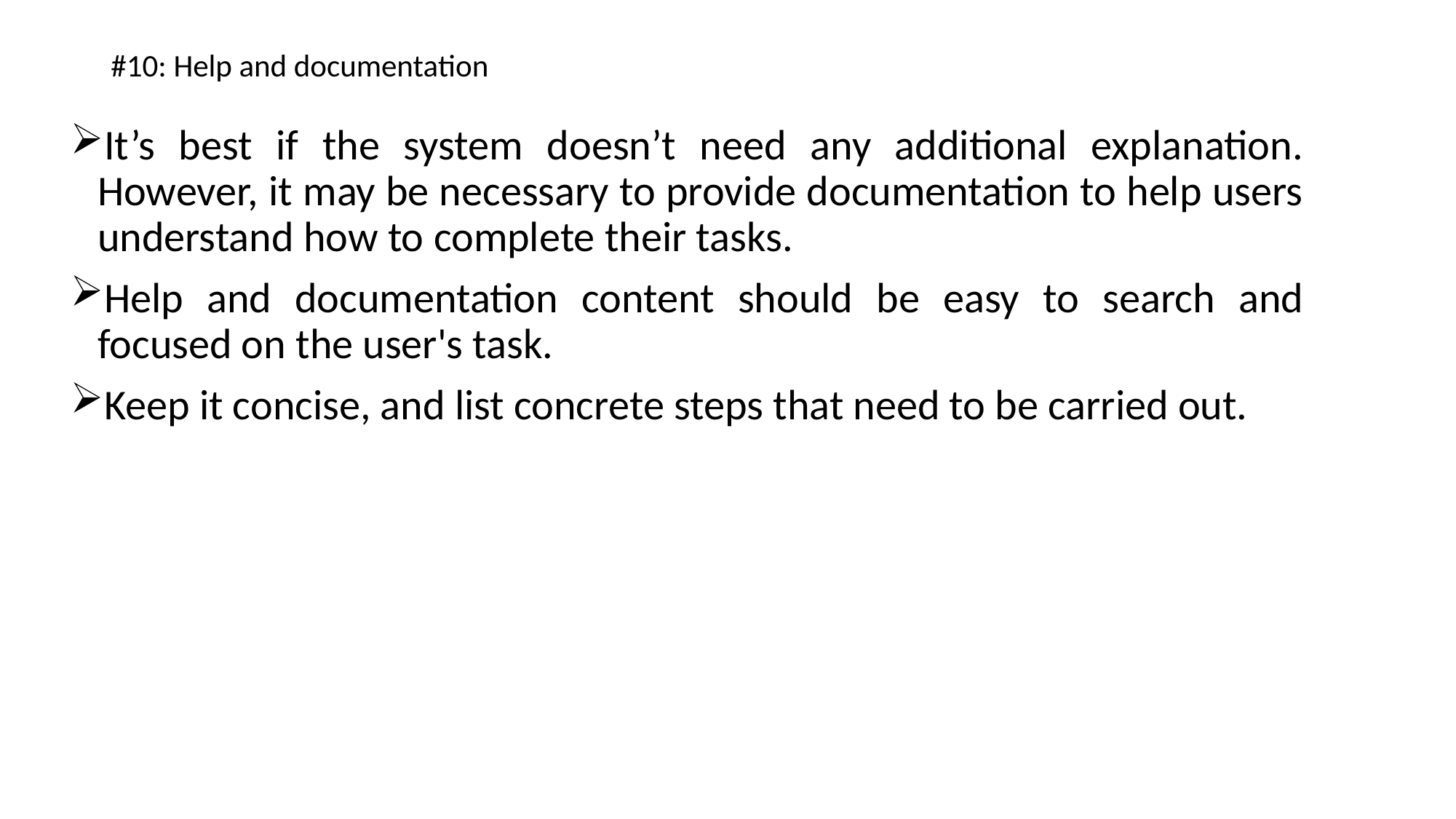

# #10: Help and documentation
It’s best if the system doesn’t need any additional explanation. However, it may be necessary to provide documentation to help users understand how to complete their tasks.
Help and documentation content should be easy to search and focused on the user's task.
Keep it concise, and list concrete steps that need to be carried out.